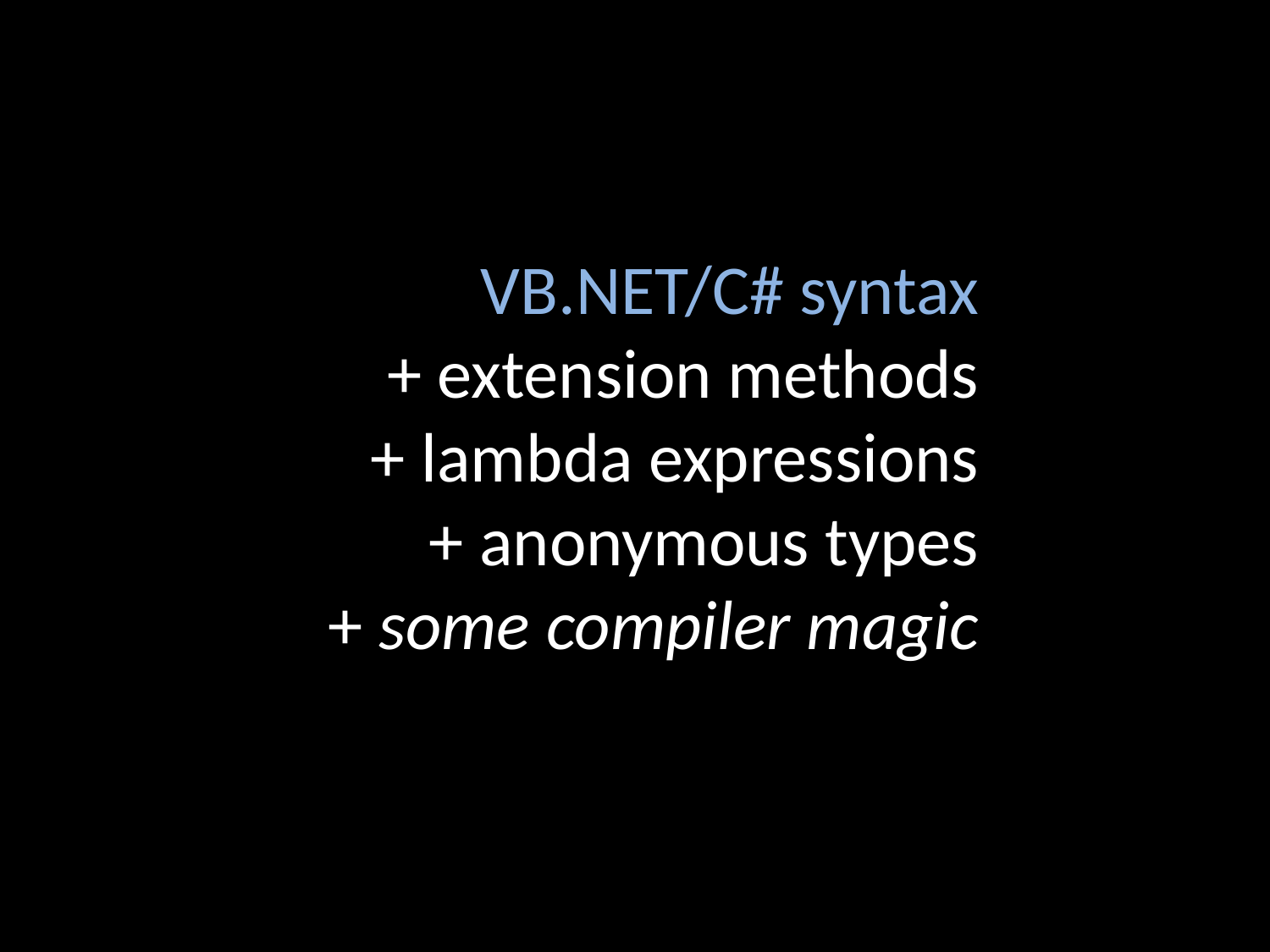

# VB.NET/C# syntax + extension methods + lambda expressions + anonymous types + some compiler magic